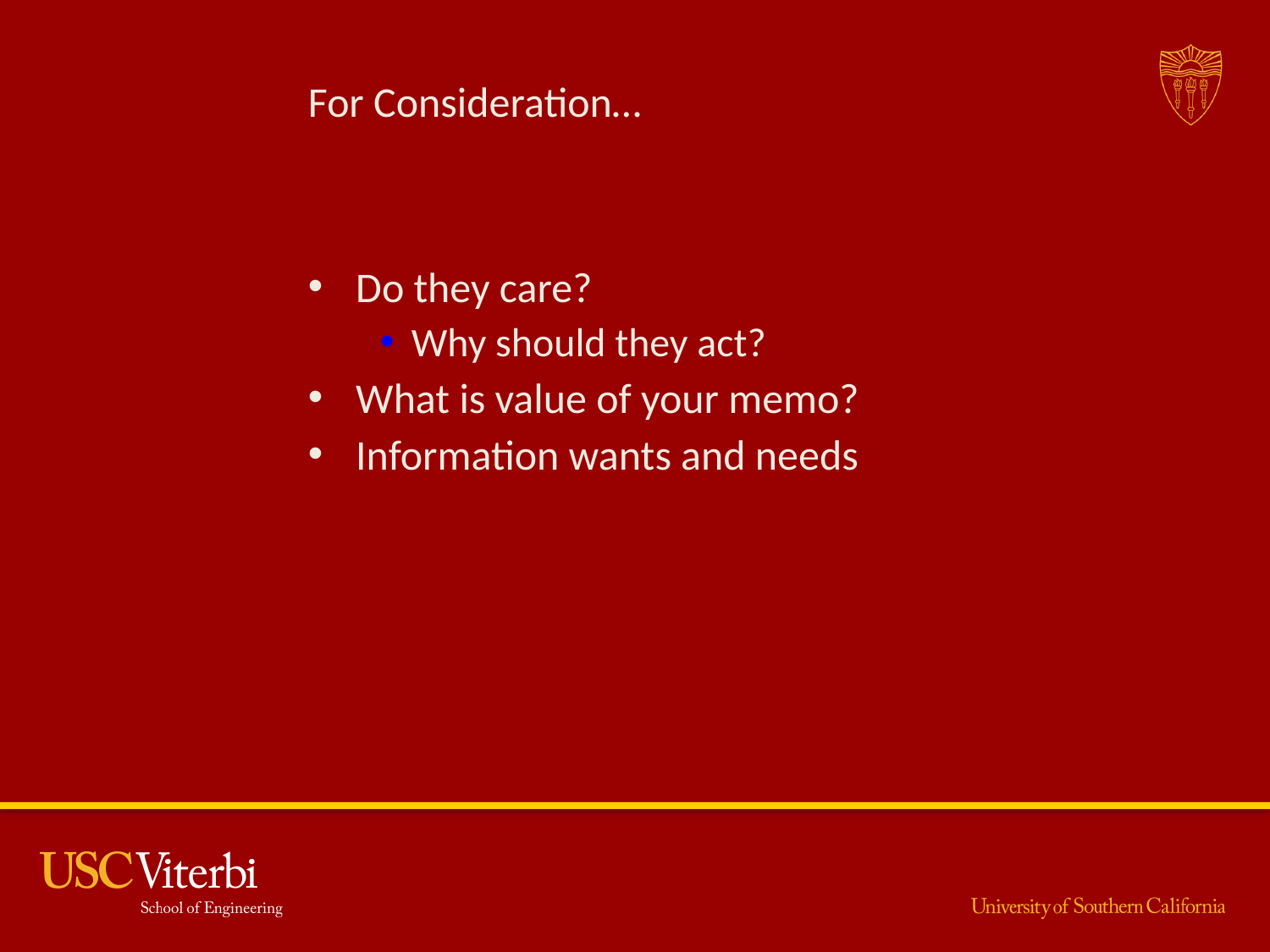

# For Consideration…
Do they care?
Why should they act?
What is value of your memo?
Information wants and needs